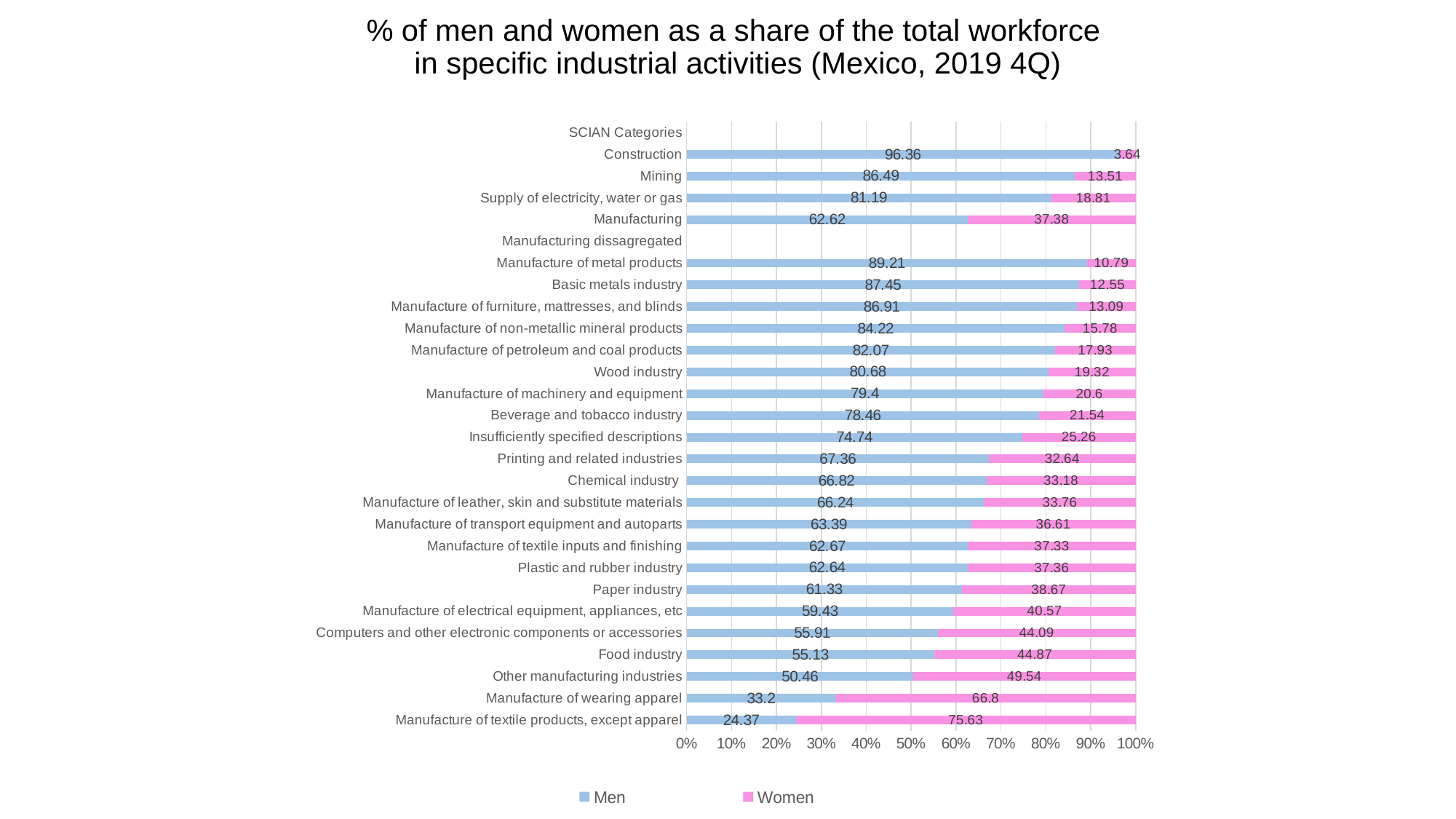

# % of men and women as a share of the total workforce in specific industrial activities (Mexico, 2019 4Q)

### Chart

| Category | Men | Women |
|---|---|---|
| Manufacture of textile products, except apparel | 24.37 | 75.63 |
| Manufacture of wearing apparel | 33.2 | 66.8 |
| Other manufacturing industries | 50.46 | 49.54 |
| Food industry | 55.13 | 44.87 |
| Computers and other electronic components or accessories | 55.91 | 44.09 |
| Manufacture of electrical equipment, appliances, etc | 59.43 | 40.57 |
| Paper industry | 61.33 | 38.67 |
| Plastic and rubber industry | 62.64 | 37.36 |
| Manufacture of textile inputs and finishing | 62.67 | 37.33 |
| Manufacture of transport equipment and autoparts | 63.39 | 36.61 |
| Manufacture of leather, skin and substitute materials | 66.24 | 33.76 |
| Chemical industry  | 66.82 | 33.18 |
| Printing and related industries | 67.36 | 32.64 |
| Insufficiently specified descriptions | 74.74 | 25.26 |
| Beverage and tobacco industry | 78.46 | 21.54 |
| Manufacture of machinery and equipment | 79.4 | 20.6 |
| Wood industry | 80.68 | 19.32 |
| Manufacture of petroleum and coal products | 82.07 | 17.93 |
| Manufacture of non-metallic mineral products | 84.22 | 15.78 |
| Manufacture of furniture, mattresses, and blinds | 86.91 | 13.09 |
| Basic metals industry | 87.45 | 12.55 |
| Manufacture of metal products | 89.21 | 10.79 |
| Manufacturing dissagregated | None | None |
| Manufacturing | 62.62 | 37.38 |
| Supply of electricity, water or gas | 81.19 | 18.81 |
| Mining | 86.49 | 13.51 |
| Construction | 96.36 | 3.64 |
| SCIAN Categories | None | None |